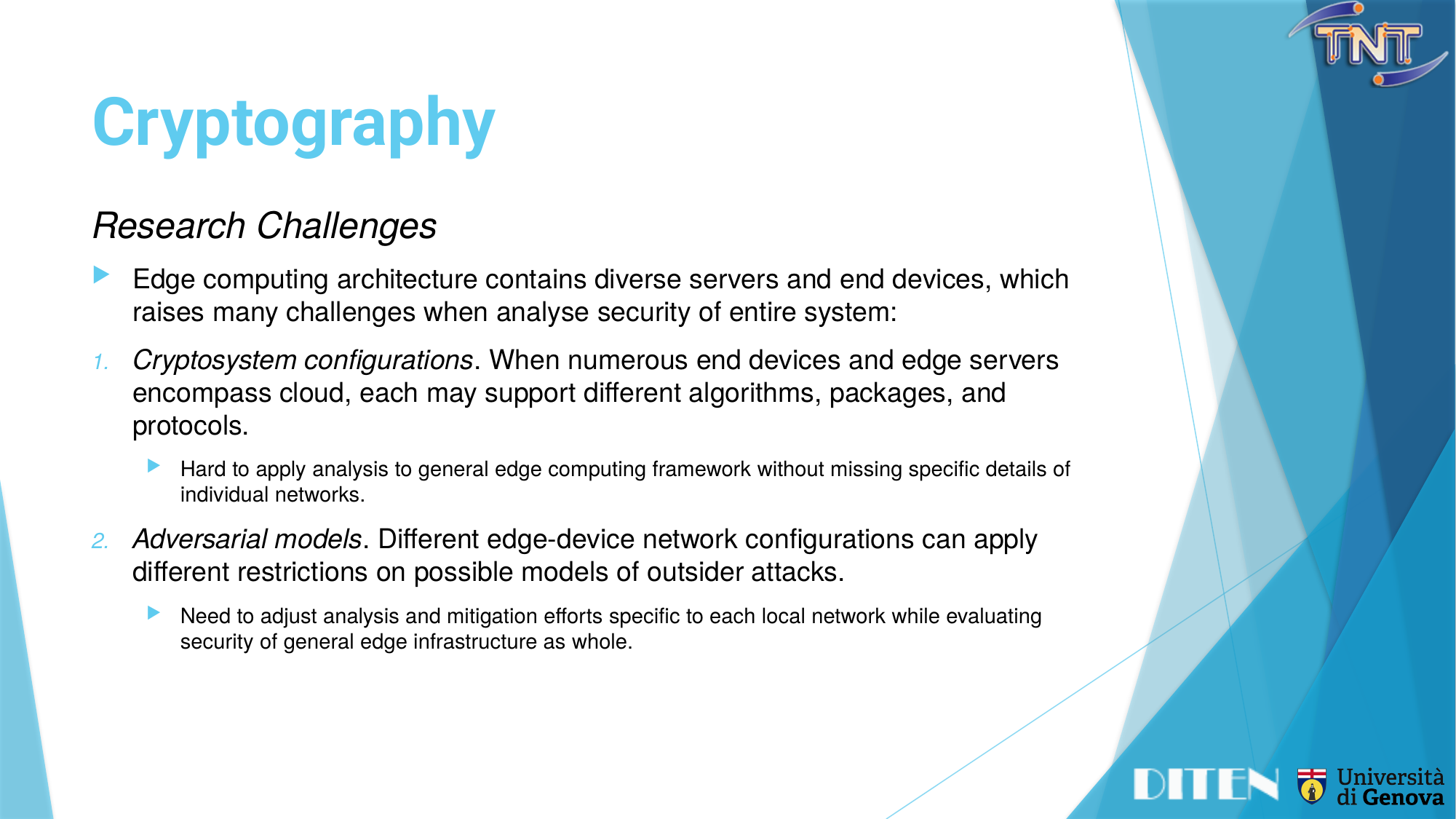

# Cryptography
Research Challenges
Edge computing architecture contains diverse servers and end devices, which raises many challenges when analyse security of entire system:
Cryptosystem configurations. When numerous end devices and edge servers encompass cloud, each may support different algorithms, packages, and protocols.
Hard to apply analysis to general edge computing framework without missing specific details of individual networks.
Adversarial models. Different edge-device network configurations can apply different restrictions on possible models of outsider attacks.
Need to adjust analysis and mitigation efforts specific to each local network while evaluating security of general edge infrastructure as whole.